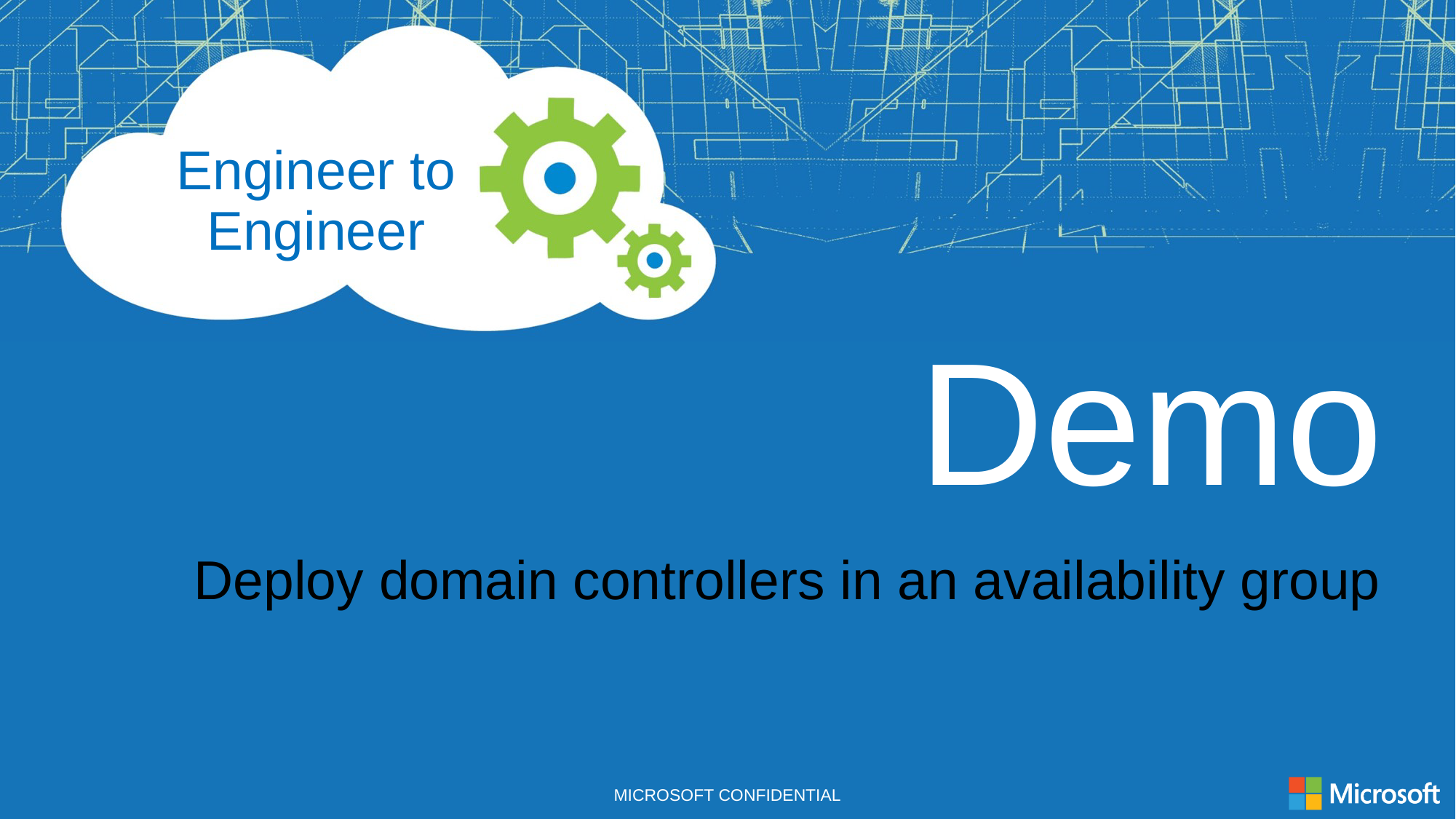

Deploy domain controllers in an availability group